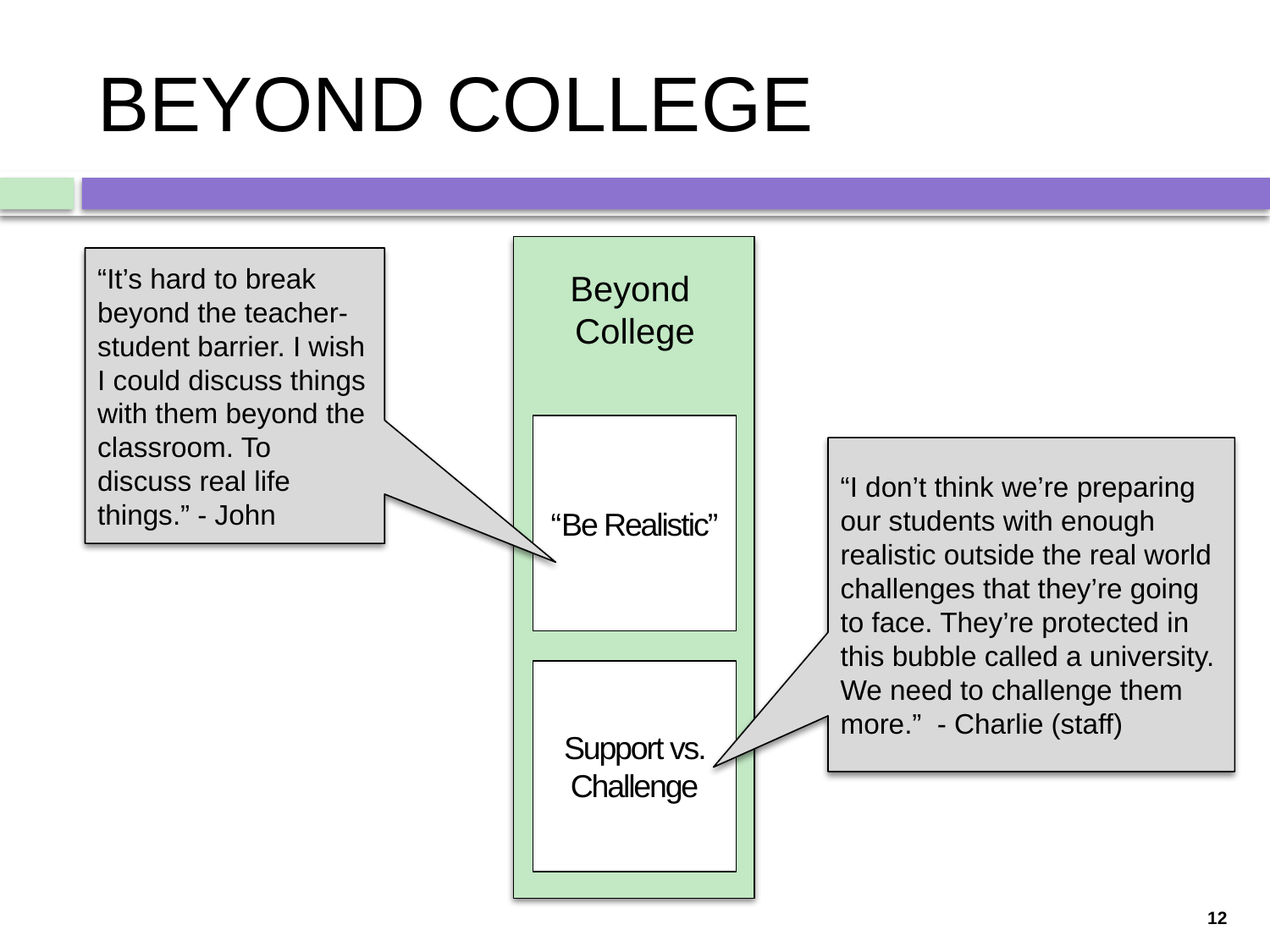

# BEYOND COLLEGE

Beyond
College
“Be Realistic”
Support vs. Challenge
“It’s hard to break beyond the teacher-student barrier. I wish I could discuss things with them beyond the classroom. To discuss real life things.” - John
“I don’t think we’re preparing our students with enough realistic outside the real world challenges that they’re going to face. They’re protected in this bubble called a university. We need to challenge them more.”  - Charlie (staff)

12